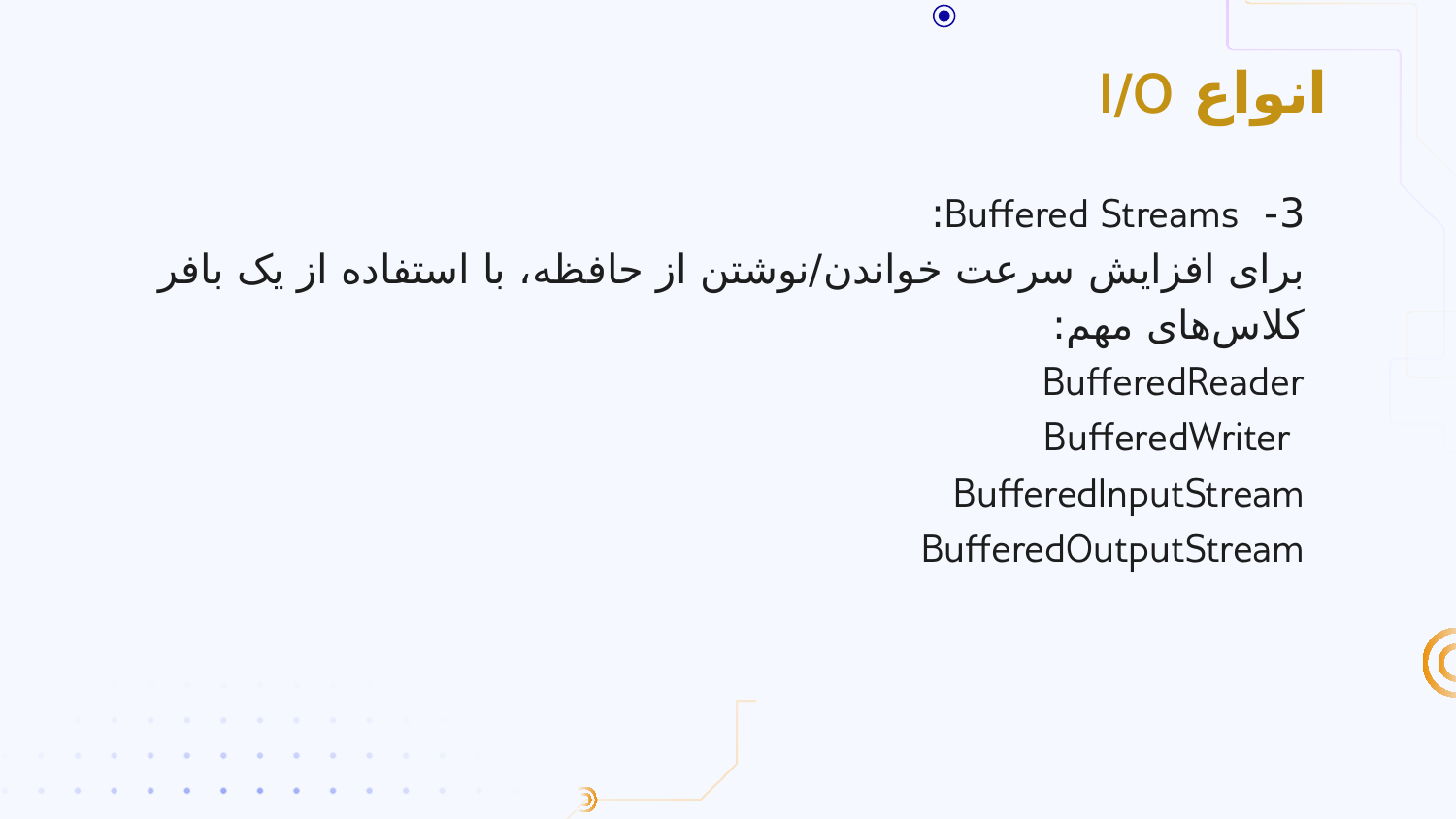

# انواع I/O
3-  Buffered Streams:
برای افزایش سرعت خواندن/نوشتن از حافظه، با استفاده از یک بافر
کلاس‌های مهم:
BufferedReader
 BufferedWriter
BufferedInputStream
BufferedOutputStream